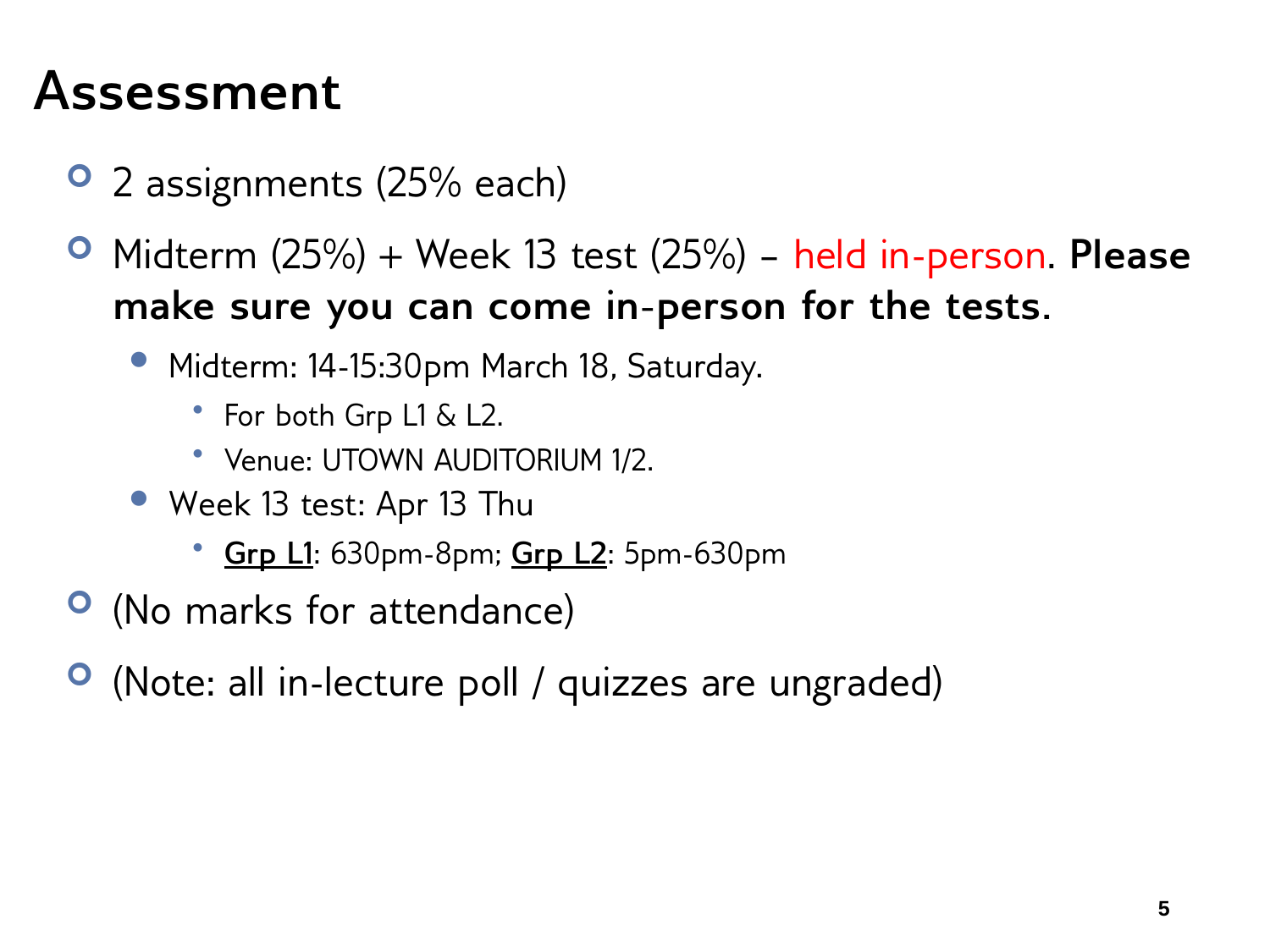

# Assessment
2 assignments (25% each)
Midterm (25%) + Week 13 test (25%) – held in-person. Please make sure you can come in-person for the tests.
Midterm: 14-15:30pm March 18, Saturday.
For both Grp L1 & L2.
Venue: UTOWN AUDITORIUM 1/2.
Week 13 test: Apr 13 Thu
Grp L1: 630pm-8pm; Grp L2: 5pm-630pm
(No marks for attendance)
(Note: all in-lecture poll / quizzes are ungraded)

5